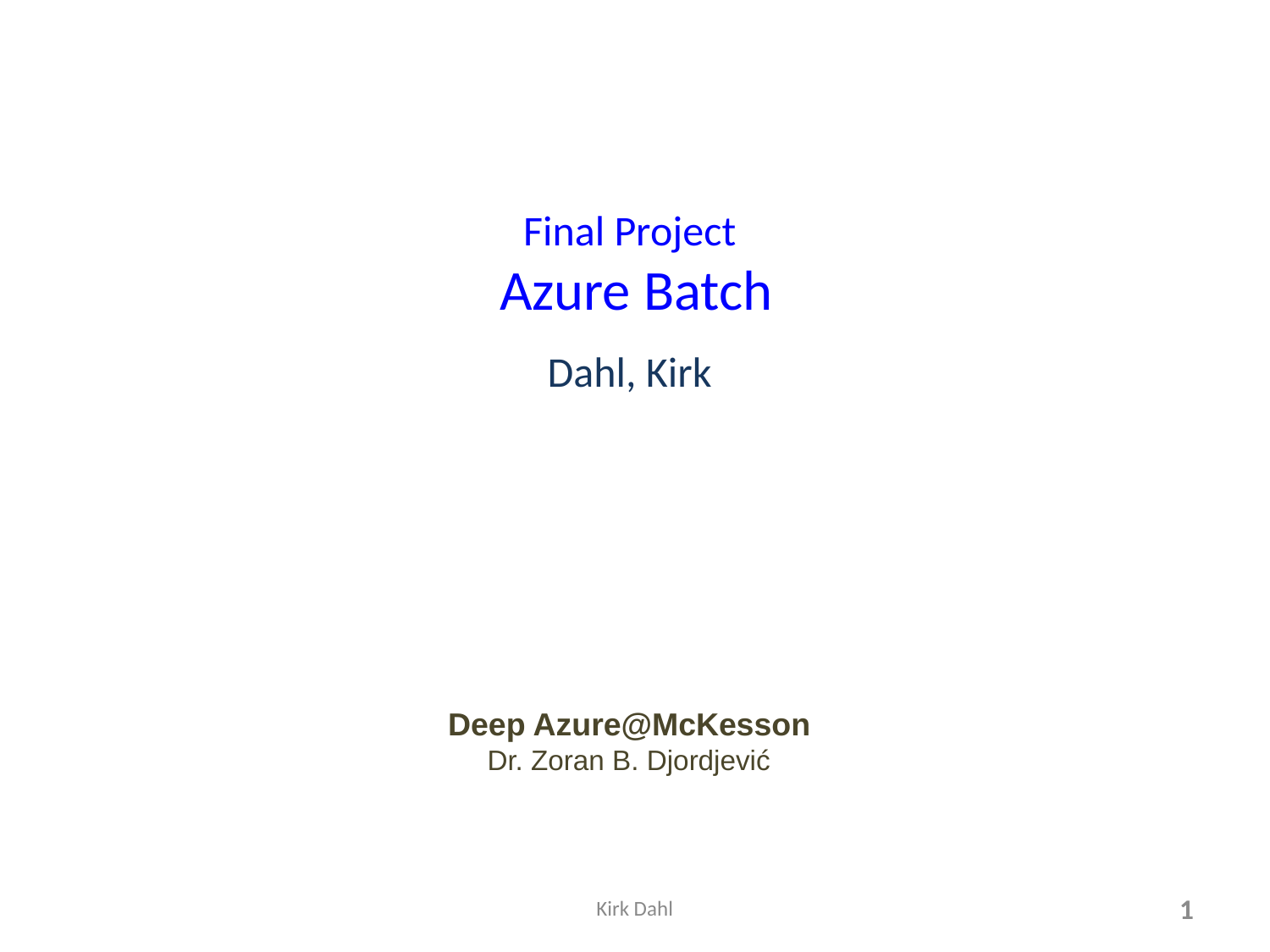

# Final Project Azure Batch
Dahl, Kirk

Deep Azure@McKesson
Dr. Zoran B. Djordjević

Kirk Dahl
1